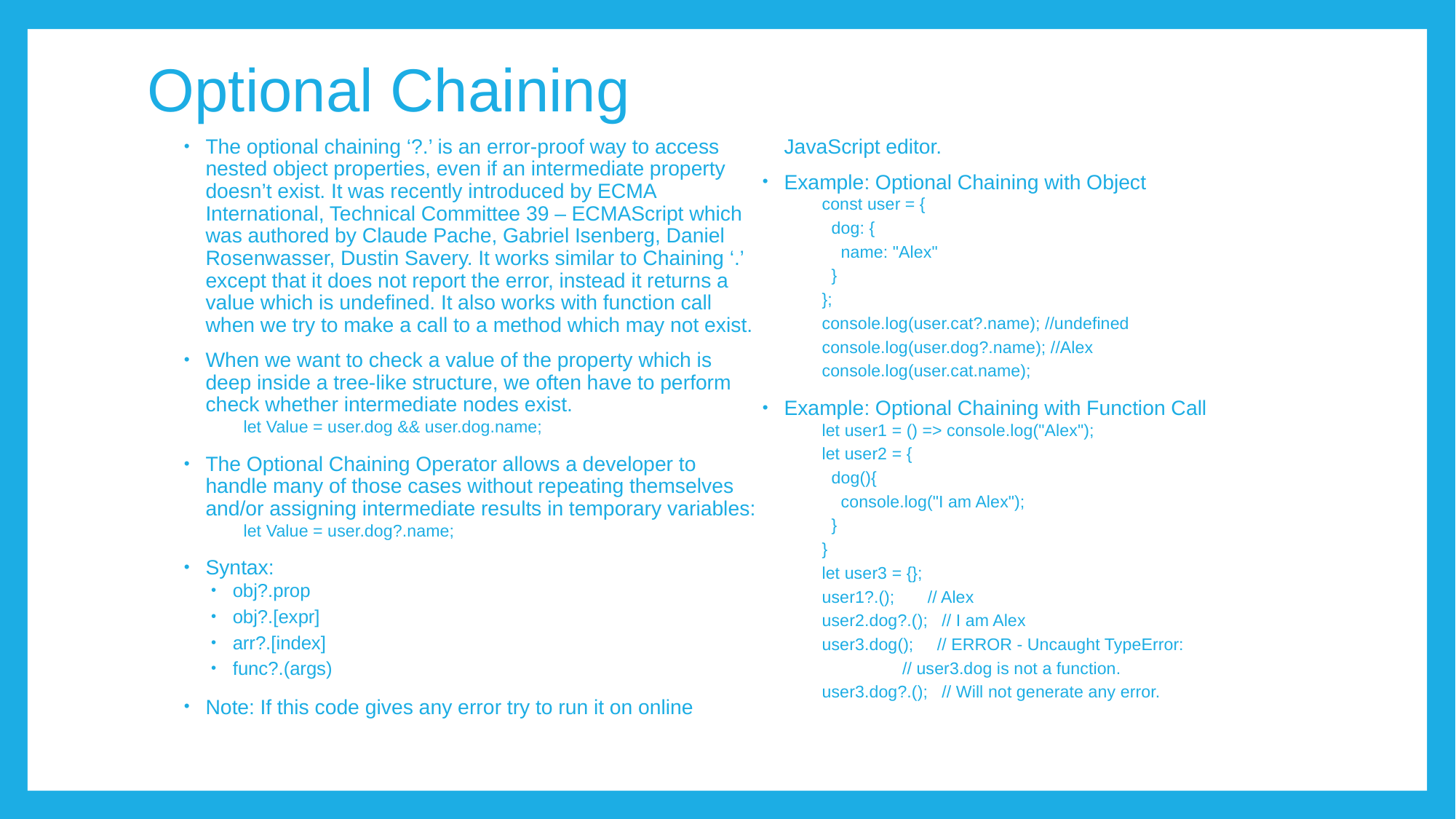

# Optional Chaining
The optional chaining ‘?.’ is an error-proof way to access nested object properties, even if an intermediate property doesn’t exist. It was recently introduced by ECMA International, Technical Committee 39 – ECMAScript which was authored by Claude Pache, Gabriel Isenberg, Daniel Rosenwasser, Dustin Savery. It works similar to Chaining ‘.’ except that it does not report the error, instead it returns a value which is undefined. It also works with function call when we try to make a call to a method which may not exist.
When we want to check a value of the property which is deep inside a tree-like structure, we often have to perform check whether intermediate nodes exist.
let Value = user.dog && user.dog.name;
The Optional Chaining Operator allows a developer to handle many of those cases without repeating themselves and/or assigning intermediate results in temporary variables:
let Value = user.dog?.name;
Syntax:
obj?.prop
obj?.[expr]
arr?.[index]
func?.(args)
Note: If this code gives any error try to run it on online JavaScript editor.
Example: Optional Chaining with Object
const user = {
  dog: {
    name: "Alex"
  }
};
console.log(user.cat?.name); //undefined
console.log(user.dog?.name); //Alex
console.log(user.cat.name);
Example: Optional Chaining with Function Call
let user1 = () => console.log("Alex");
let user2 = {
  dog(){
    console.log("I am Alex");
  }
}
let user3 = {};
user1?.();       // Alex
user2.dog?.();   // I am Alex
user3.dog();     // ERROR - Uncaught TypeError:
                 // user3.dog is not a function.
user3.dog?.();   // Will not generate any error.